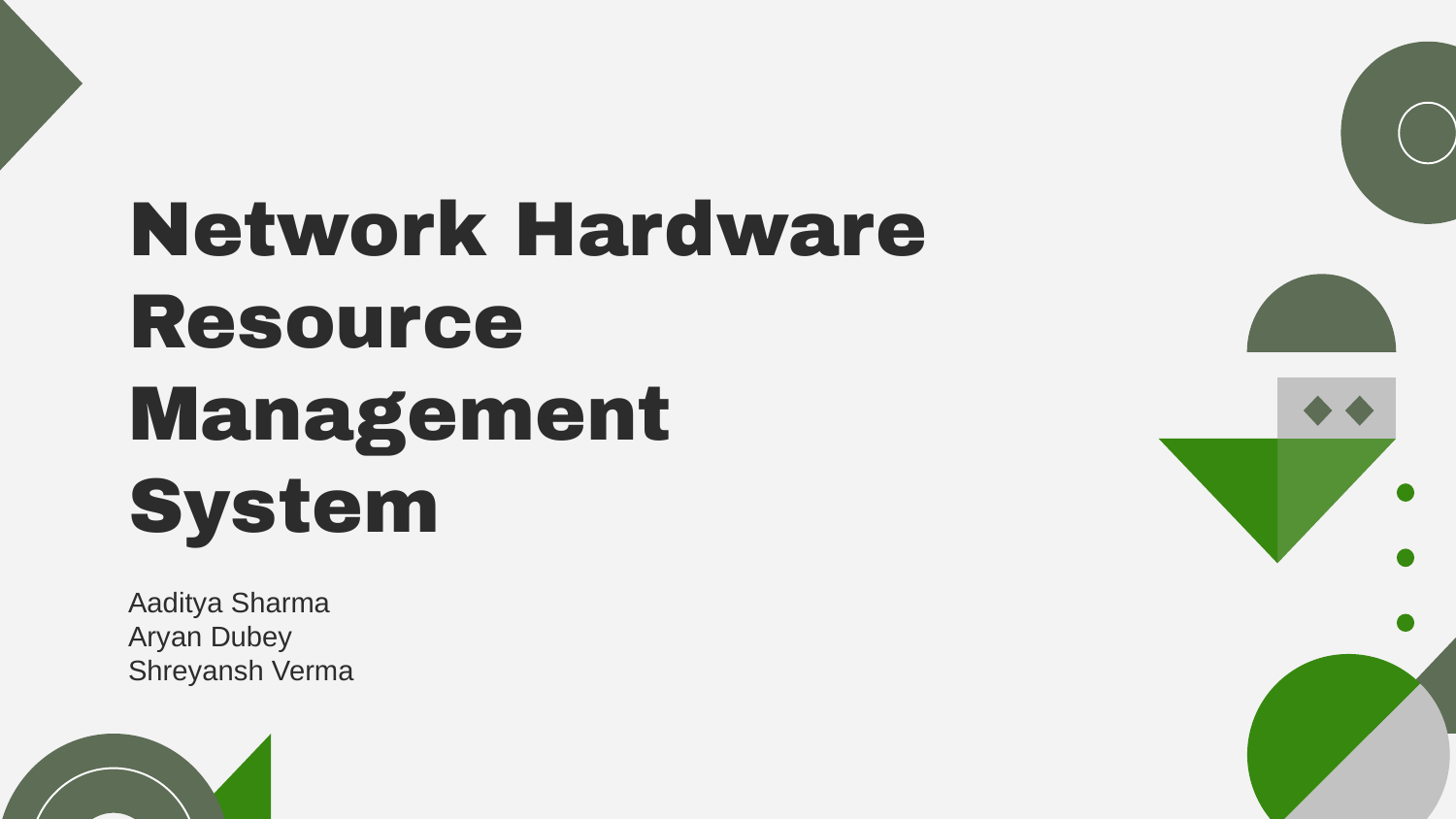

# Network Hardware Resource Management System

Aaditya Sharma
Aryan Dubey
Shreyansh Verma